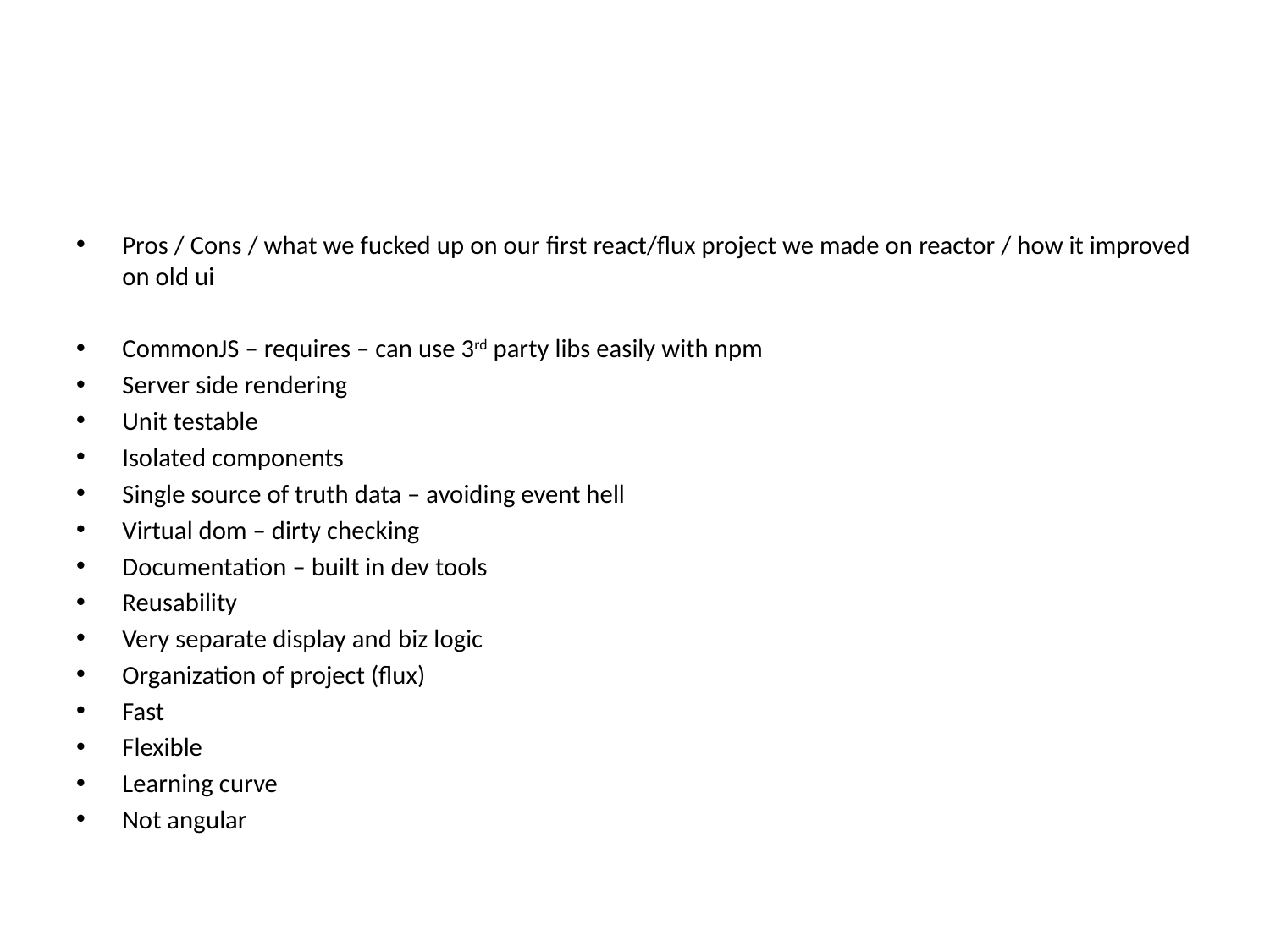

#
Pros / Cons / what we fucked up on our first react/flux project we made on reactor / how it improved on old ui

CommonJS – requires – can use 3rd party libs easily with npm
Server side rendering
Unit testable
Isolated components
Single source of truth data – avoiding event hell
Virtual dom – dirty checking
Documentation – built in dev tools
Reusability
Very separate display and biz logic
Organization of project (flux)
Fast
Flexible
Learning curve
Not angular